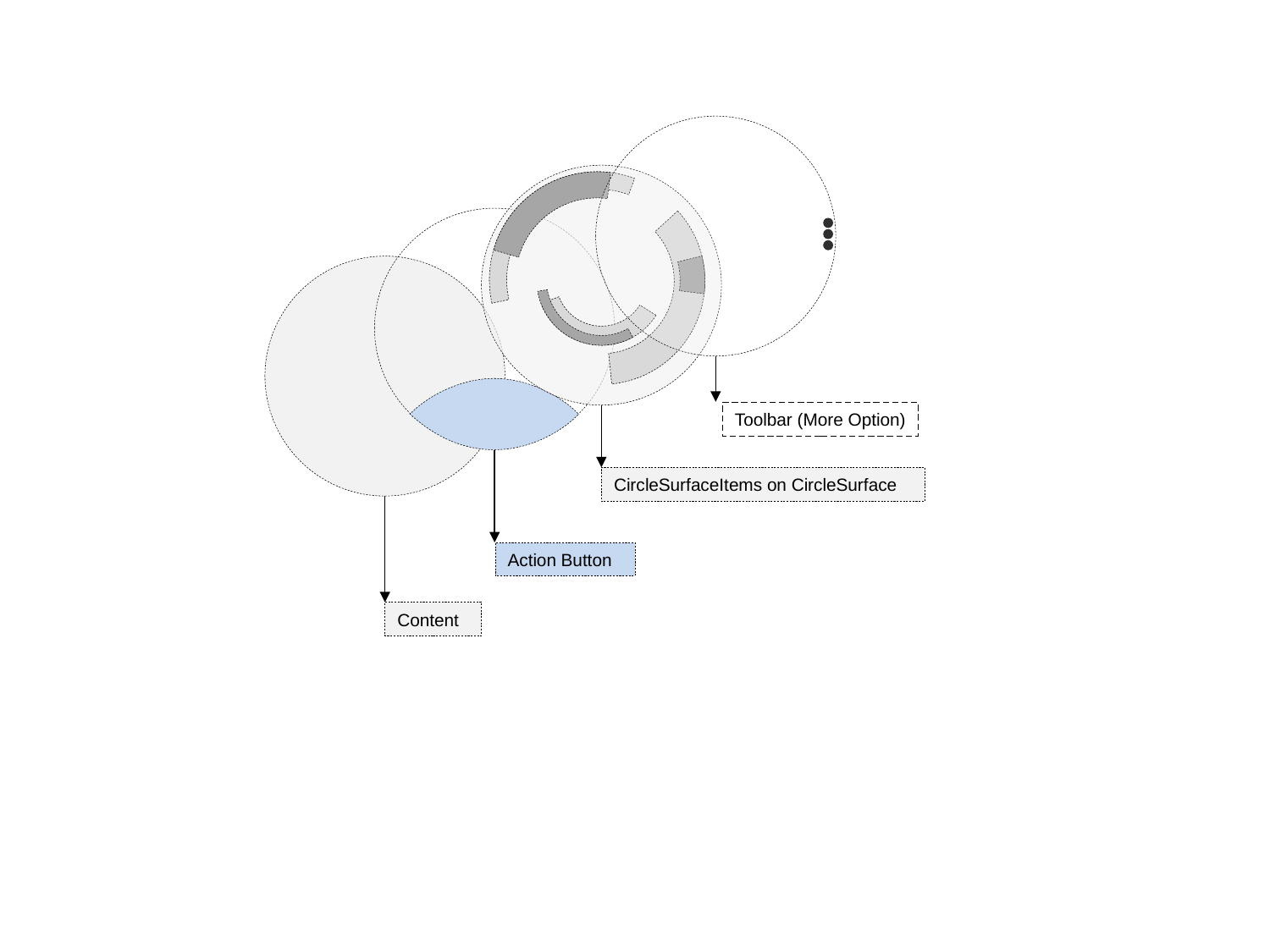

Toolbar (More Option)

CircleSurfaceItems on CircleSurface

Content
Action Button